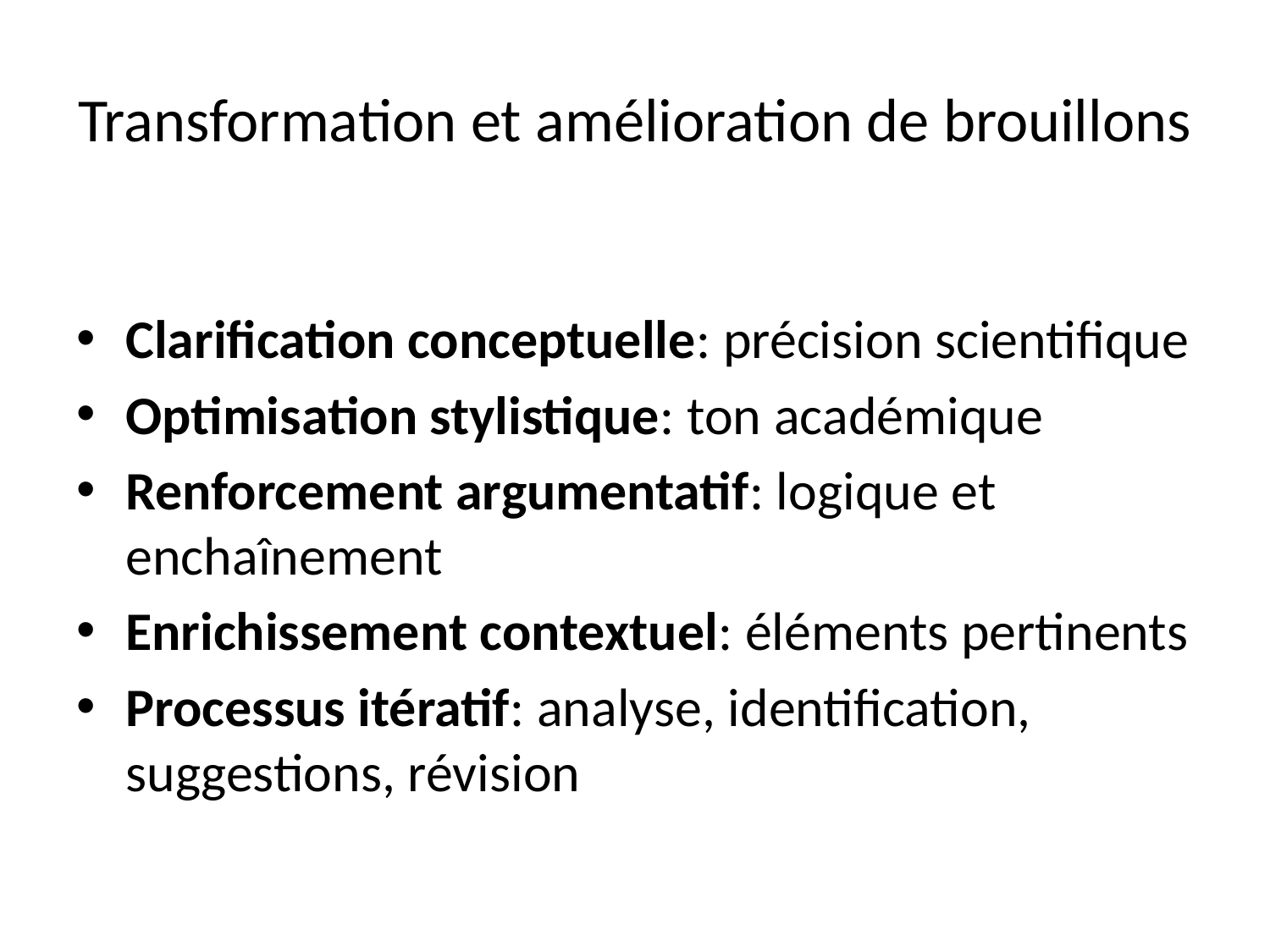

# Transformation et amélioration de brouillons

Clarification conceptuelle: précision scientifique
Optimisation stylistique: ton académique
Renforcement argumentatif: logique et enchaînement
Enrichissement contextuel: éléments pertinents
Processus itératif: analyse, identification, suggestions, révision